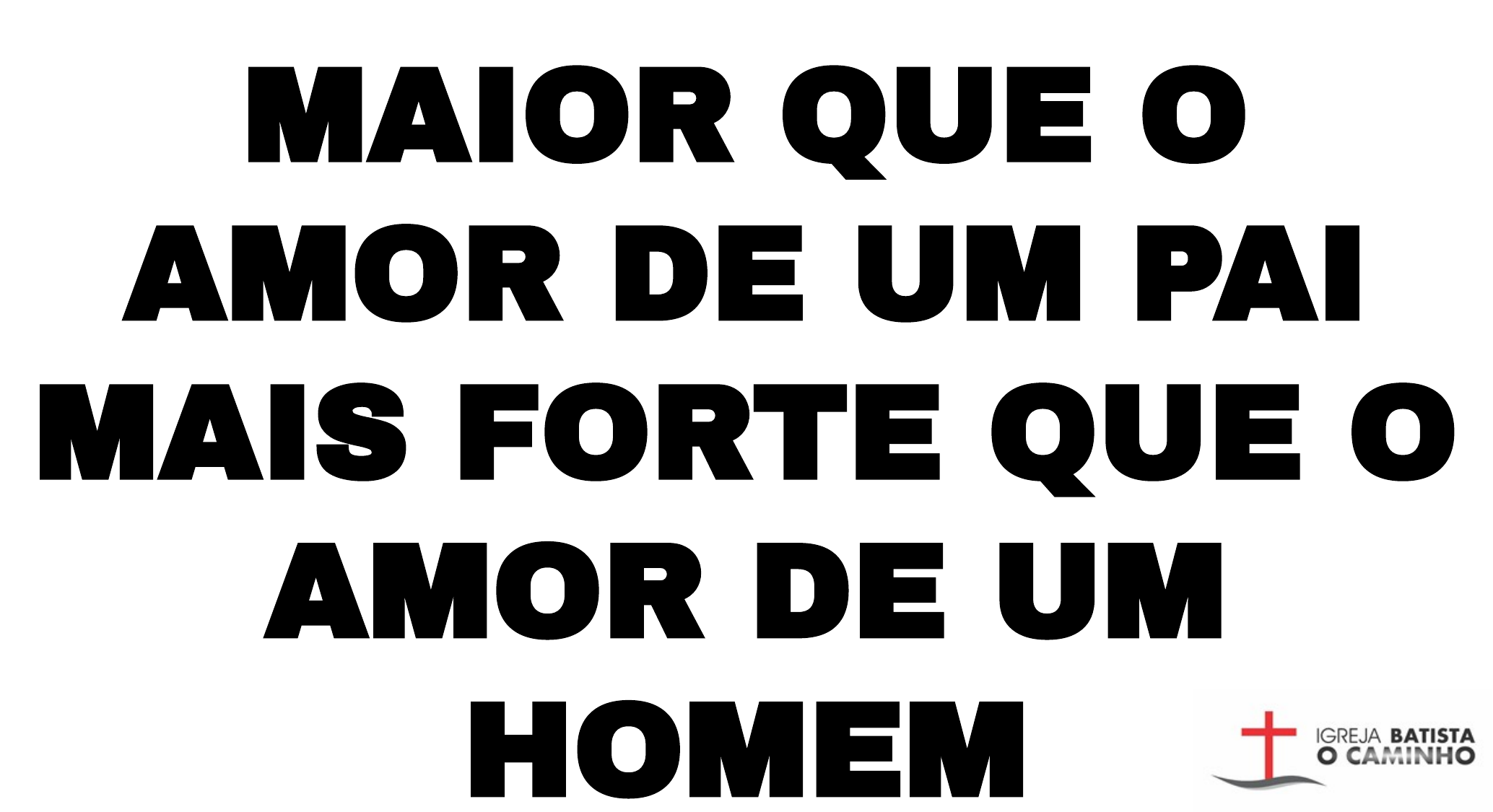

MAIOR QUE O AMOR DE UM PAI
MAIS FORTE QUE O AMOR DE UM HOMEM